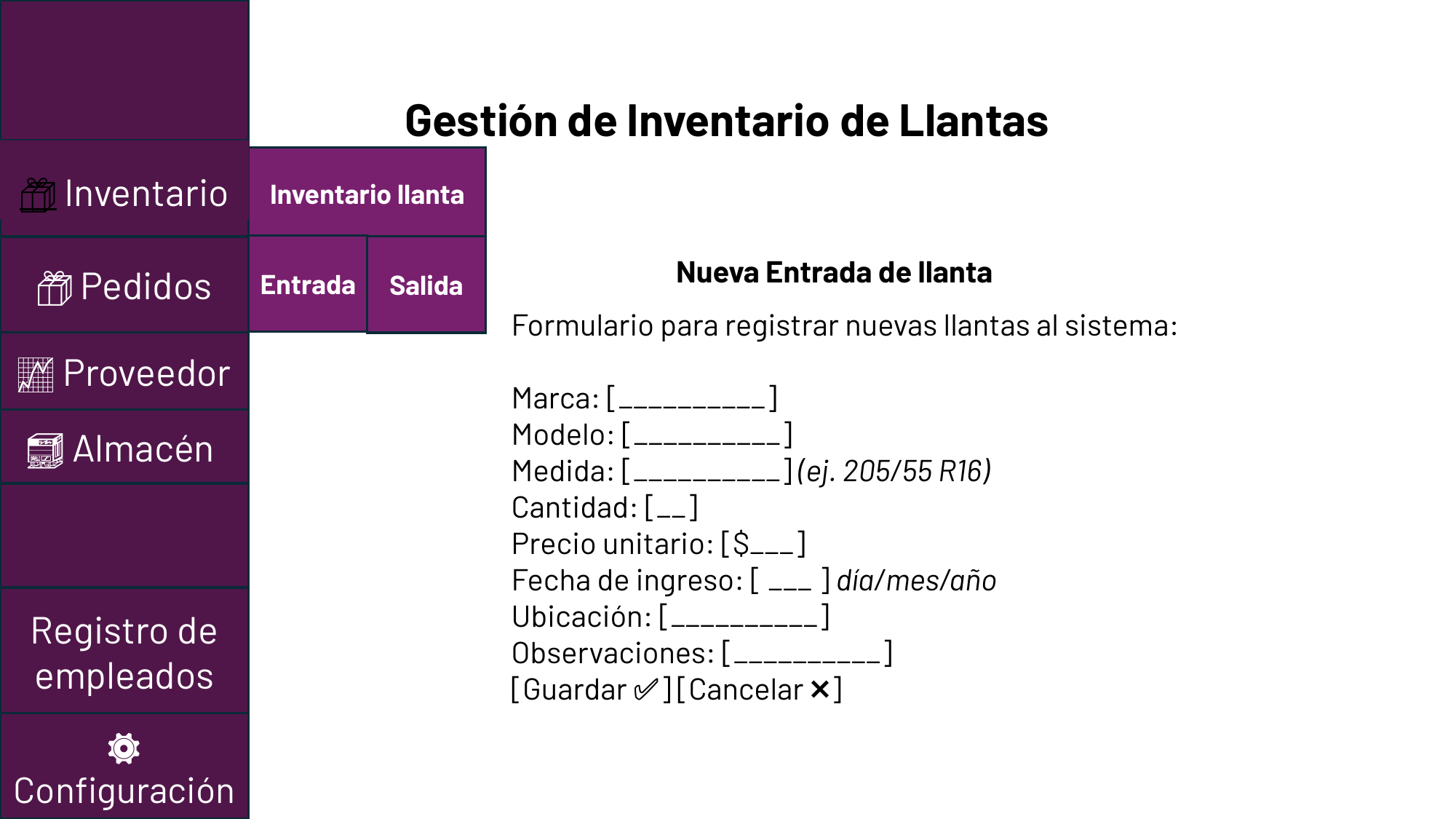

Gestión de Inventario de Llantas
📦 Inventario

Inventario llanta
Entrada
Salida
📦 Pedidos
Nueva Entrada de llanta
Formulario para registrar nuevas llantas al sistema:

Marca: [__________]
Modelo: [__________]
Medida: [__________] (ej. 205/55 R16)
Cantidad: [__]
Precio unitario: [$___]
Fecha de ingreso: [ ___ ] día/mes/año
Ubicación: [__________]
Observaciones: [__________]
[Guardar ✅] [Cancelar ❌]

📈 Proveedor
🏬 Almacén
Registro de empleados
⚙️ Configuración